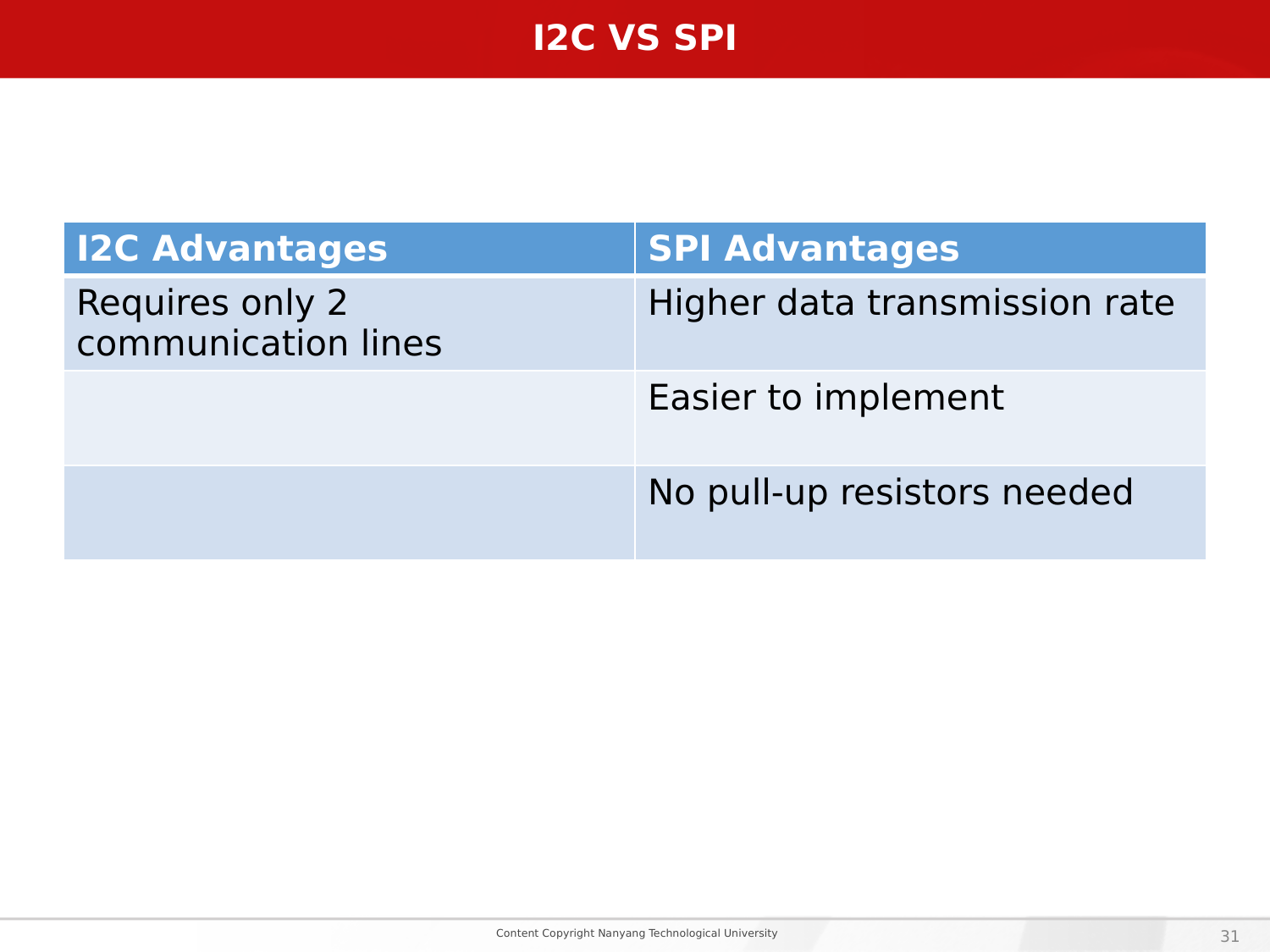

# I2C vs SPI
| I2C Advantages | SPI Advantages |
| --- | --- |
| Requires only 2 communication lines | Higher data transmission rate |
|  | Easier to implement |
|  | No pull-up resistors needed |